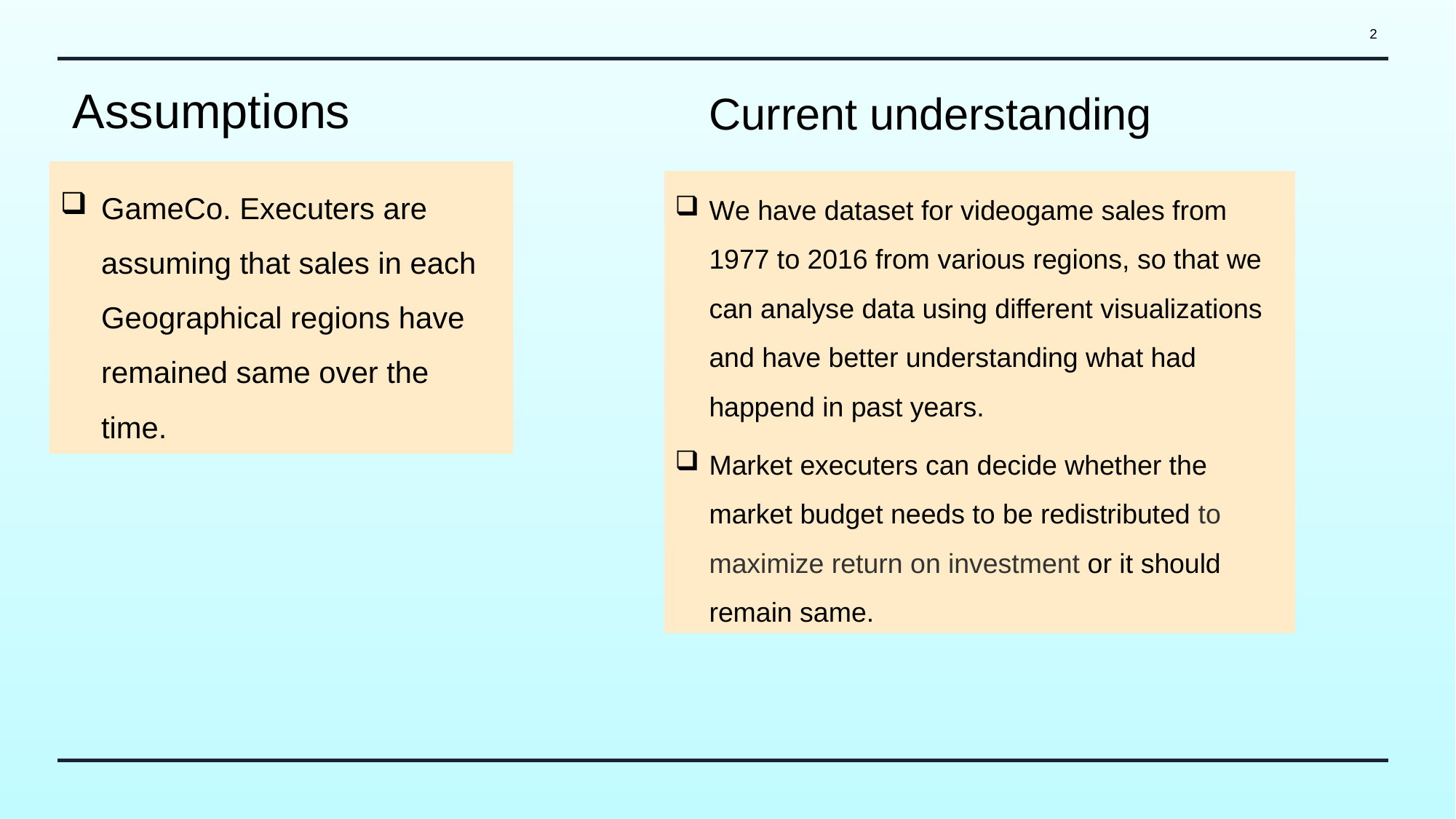

2
Current understanding
Assumptions
GameCo. Executers are assuming that sales in each Geographical regions have remained same over the time.
We have dataset for videogame sales from 1977 to 2016 from various regions, so that we can analyse data using different visualizations and have better understanding what had happend in past years.
Market executers can decide whether the market budget needs to be redistributed to maximize return on investment or it should remain same.